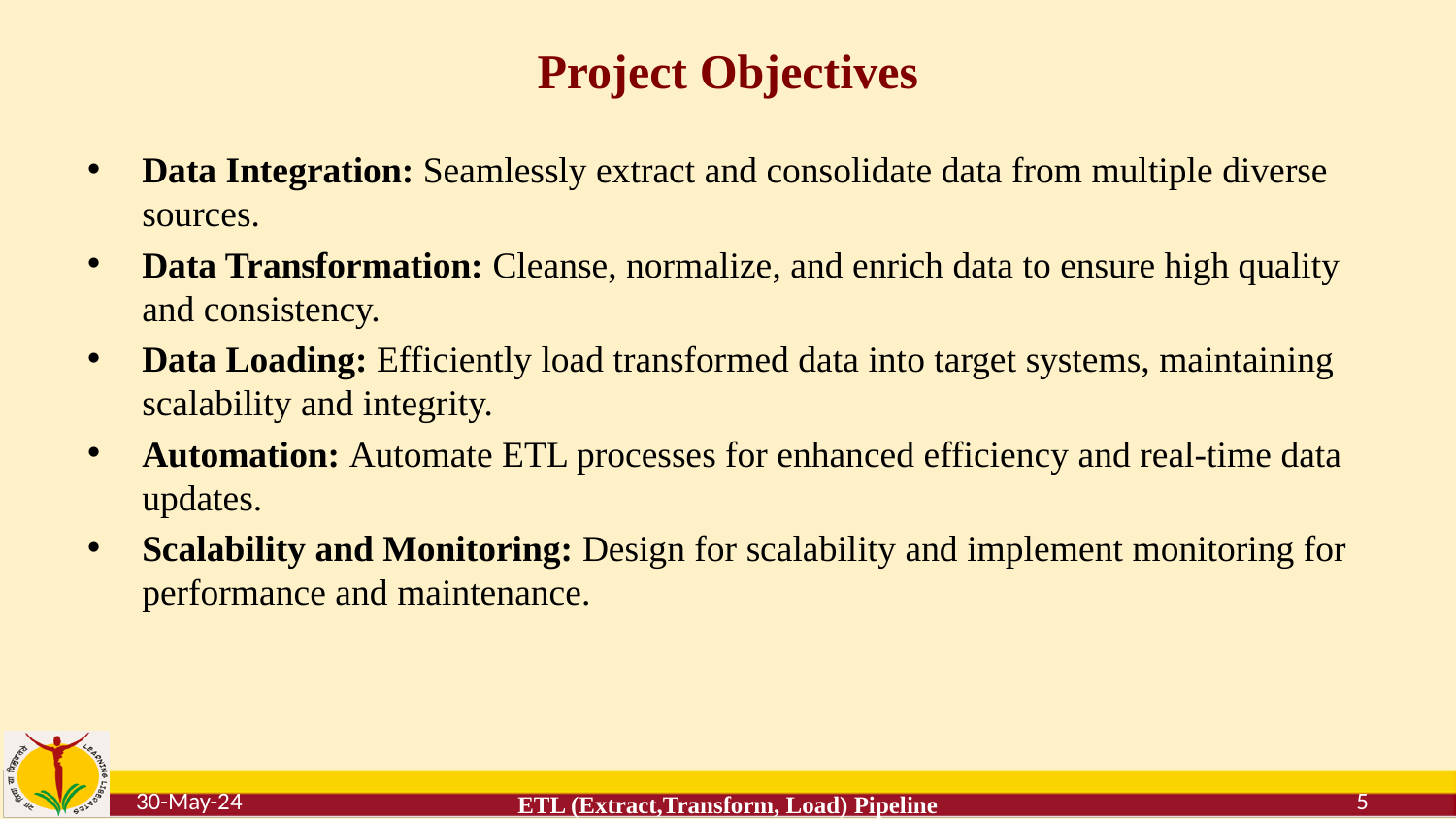

# Project Objectives
Data Integration: Seamlessly extract and consolidate data from multiple diverse sources.
Data Transformation: Cleanse, normalize, and enrich data to ensure high quality and consistency.
Data Loading: Efficiently load transformed data into target systems, maintaining scalability and integrity.
Automation: Automate ETL processes for enhanced efficiency and real-time data updates.
Scalability and Monitoring: Design for scalability and implement monitoring for performance and maintenance.

30-May-24
5
ETL (Extract,Transform, Load) Pipeline